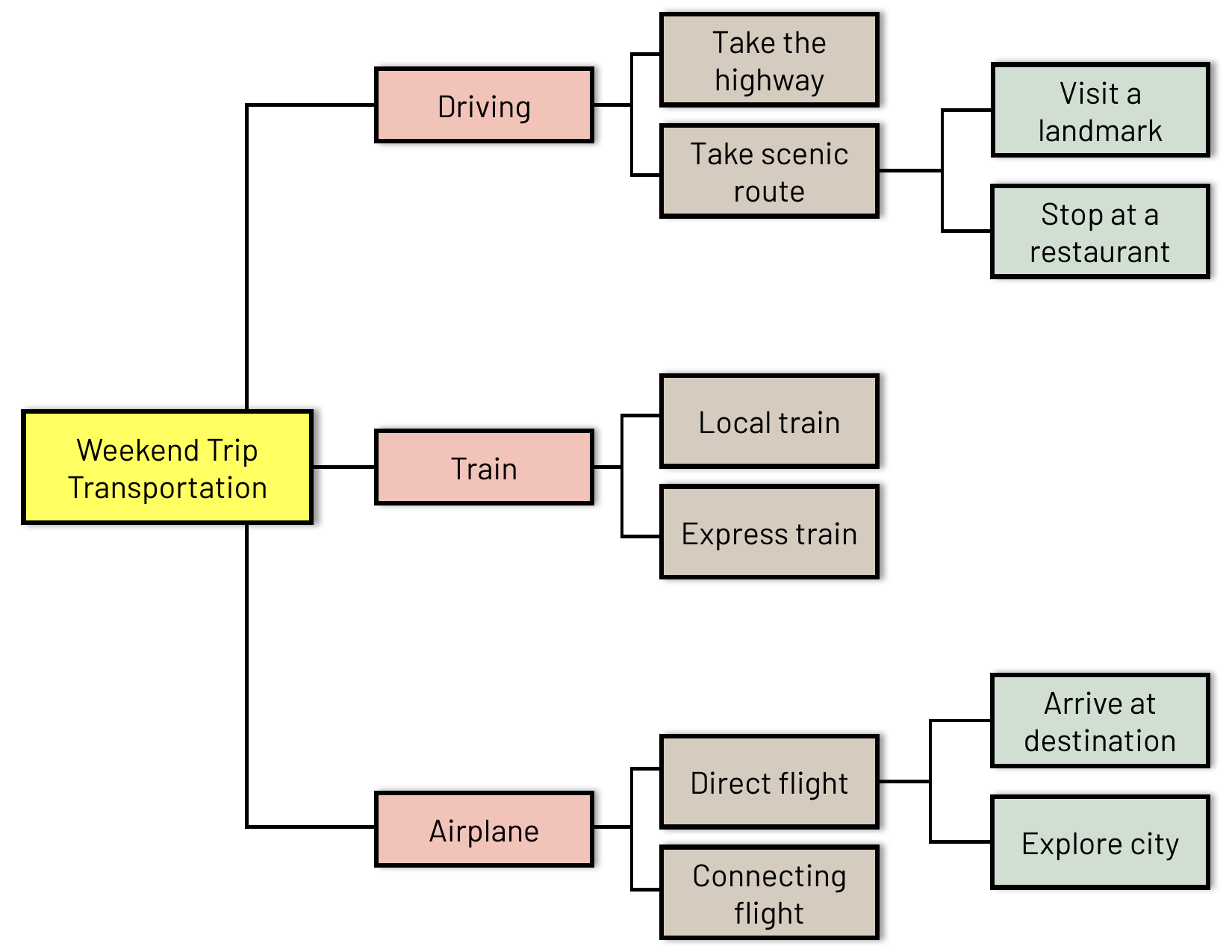

Take the highway

Visit a landmark
Driving

Take scenic route
Stop at a restaurant
Local train
Weekend Trip Transportation

Train
Express train
Arrive at destination

Direct flight

Airplane
Explore city
Connecting flight